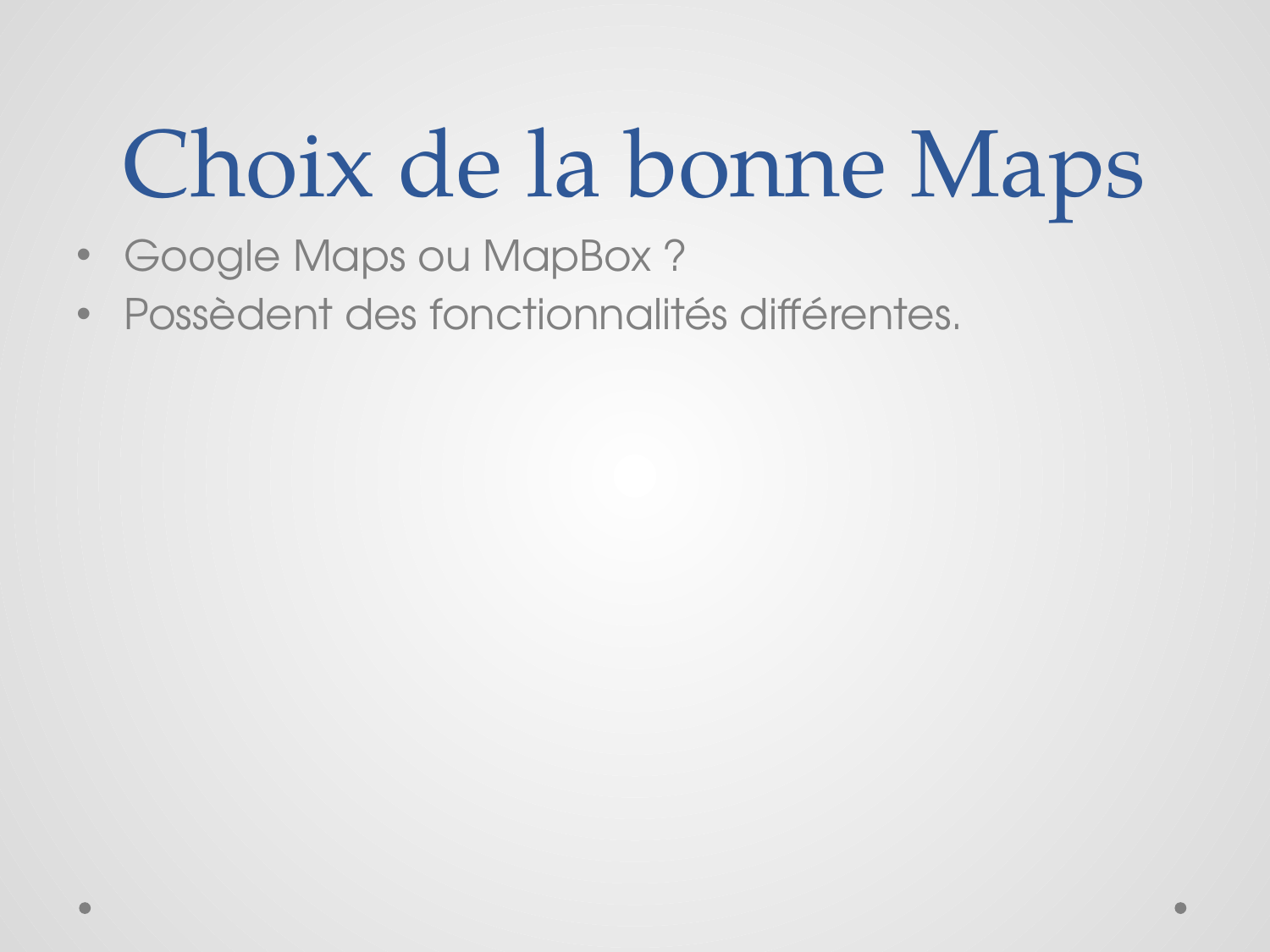

# Choix de la bonne Maps
Google Maps ou MapBox ?
Possèdent des fonctionnalités différentes.